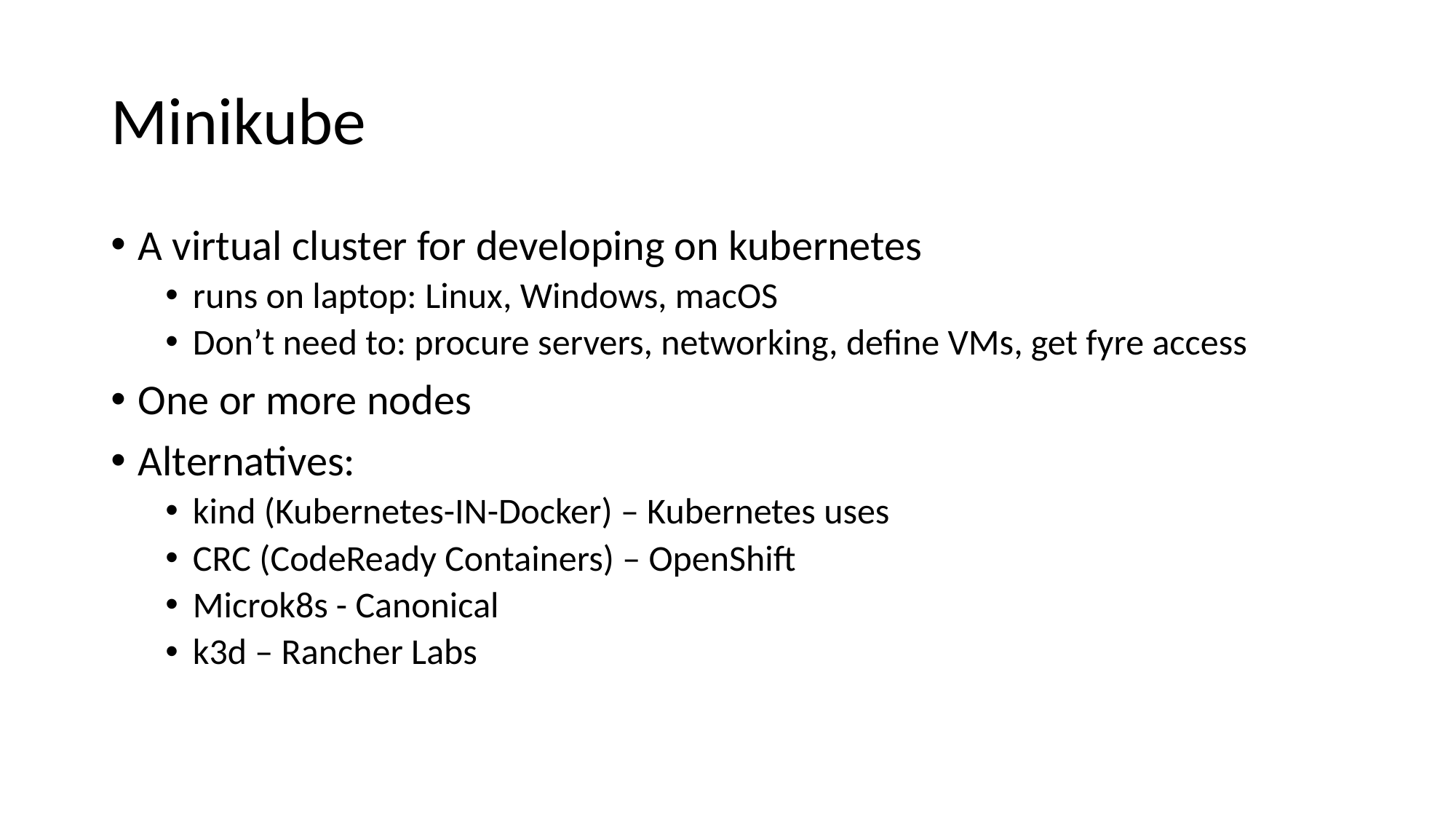

# Minikube
A virtual cluster for developing on kubernetes
runs on laptop: Linux, Windows, macOS
Don’t need to: procure servers, networking, define VMs, get fyre access
One or more nodes
Alternatives:
kind (Kubernetes-IN-Docker) – Kubernetes uses
CRC (CodeReady Containers) – OpenShift
Microk8s - Canonical
k3d – Rancher Labs